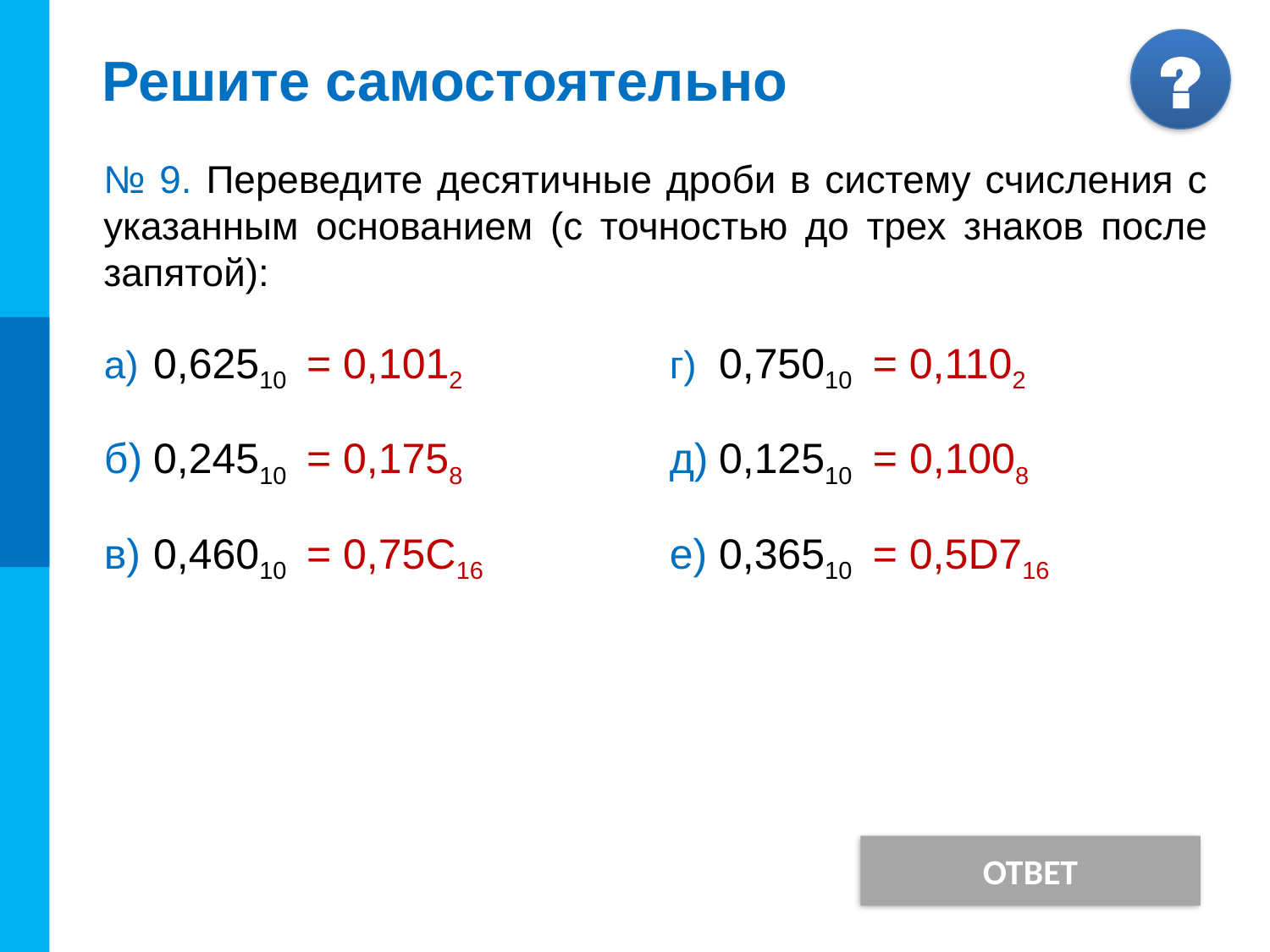

# Решите самостоятельно
№ 9. Переведите десятичные дроби в систему счисления с указанным основанием (с точностью до трех знаков после запятой):

= 0,1102
= 0,1008
= 0,5D716
а)	0,62510  = X2
б)	0,24510  = X8
в)	0,46010  = X16
= 0,1012
= 0,1758
= 0,75С16
г)	0,75010  = X2
д)	0,12510  = X8
е)	0,36510  = X16
ОТВЕТ